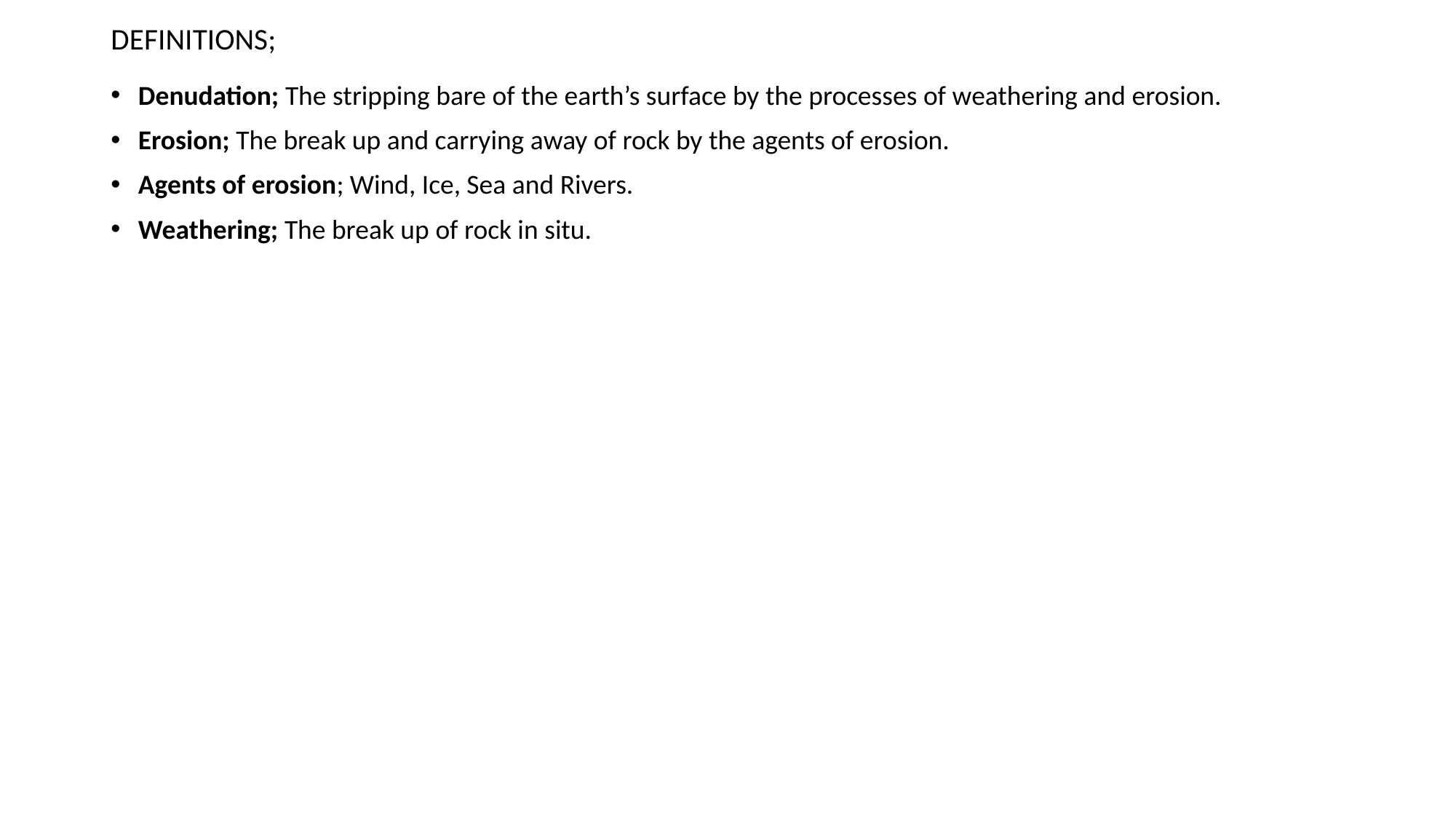

# DEFINITIONS;
Denudation; The stripping bare of the earth’s surface by the processes of weathering and erosion.
Erosion; The break up and carrying away of rock by the agents of erosion.
Agents of erosion; Wind, Ice, Sea and Rivers.
Weathering; The break up of rock in situ.